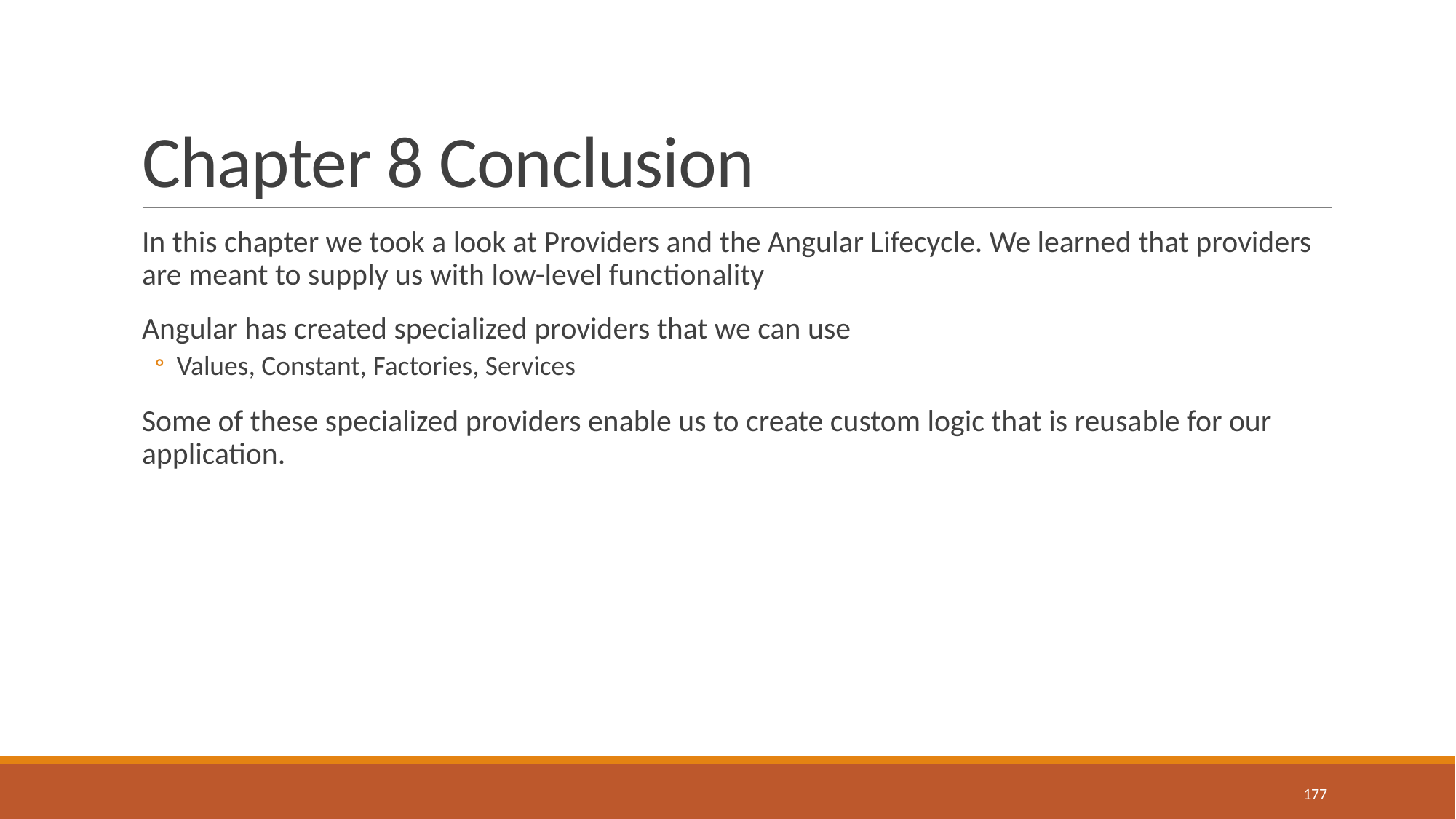

# Chapter 8 Conclusion
In this chapter we took a look at Providers and the Angular Lifecycle. We learned that providers are meant to supply us with low-level functionality
Angular has created specialized providers that we can use
Values, Constant, Factories, Services
Some of these specialized providers enable us to create custom logic that is reusable for our application.
177